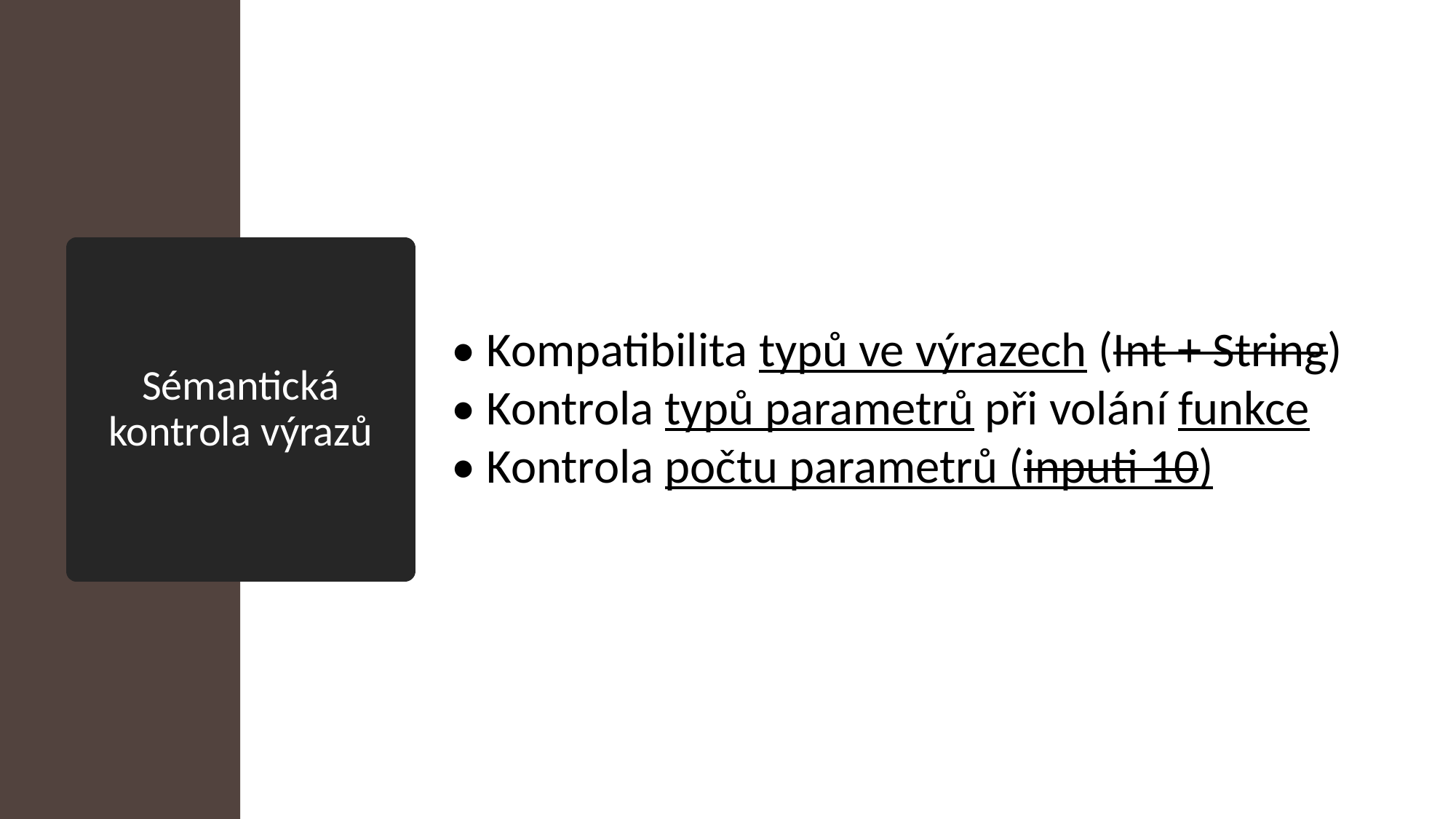

# Sémantická kontrola výrazů
• Kompatibilita typů ve výrazech (Int + String)
• Kontrola typů parametrů při volání funkce
• Kontrola počtu parametrů (inputi 10)